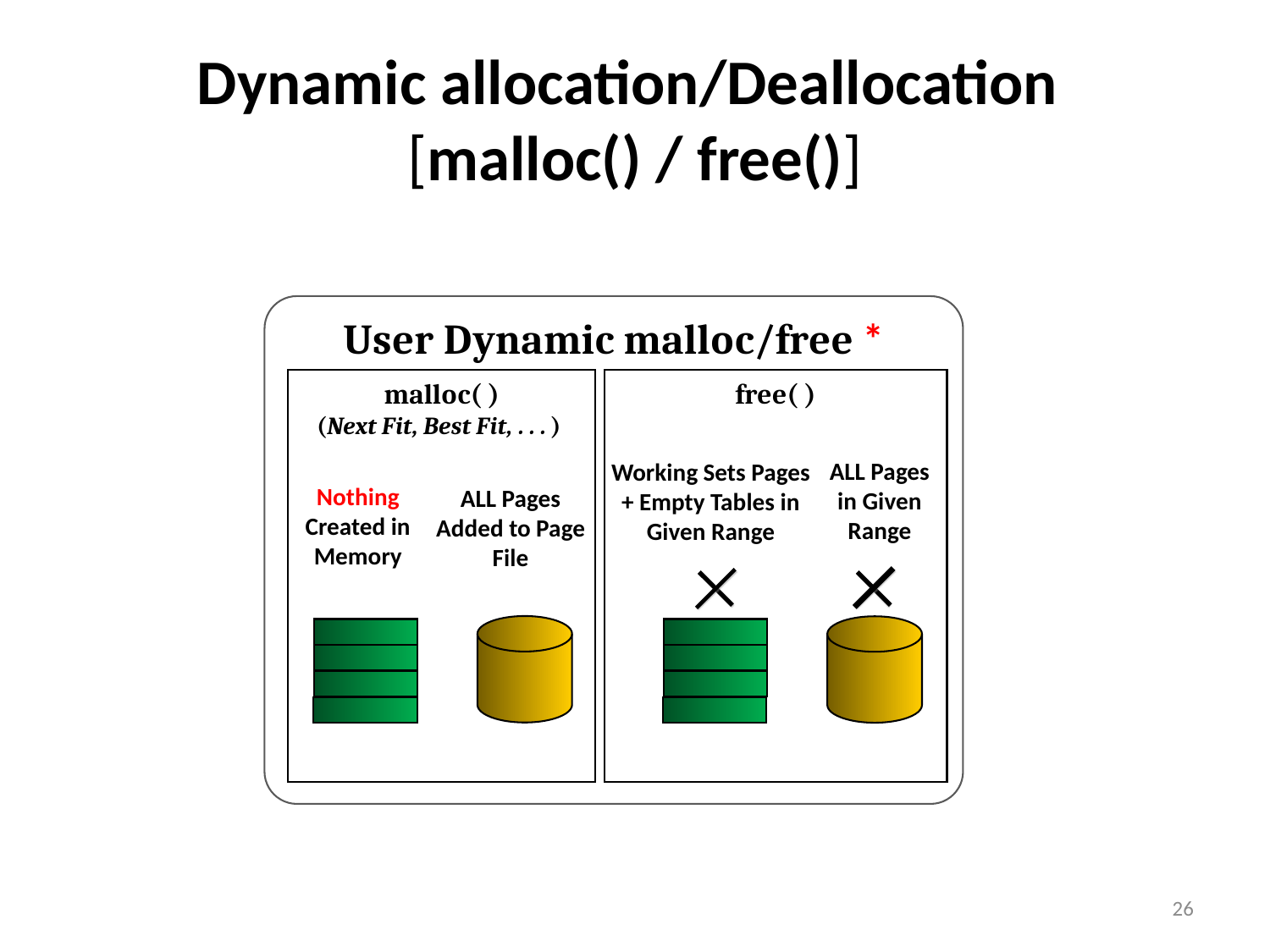

# Dynamic allocation/Deallocation [malloc() / free()]
User Dynamic malloc/free *
malloc( )
(Next Fit, Best Fit, . . . )
Nothing Created in Memory
ALL Pages Added to Page File

free( )
ALL Pages in Given Range
Working Sets Pages + Empty Tables in Given Range

26